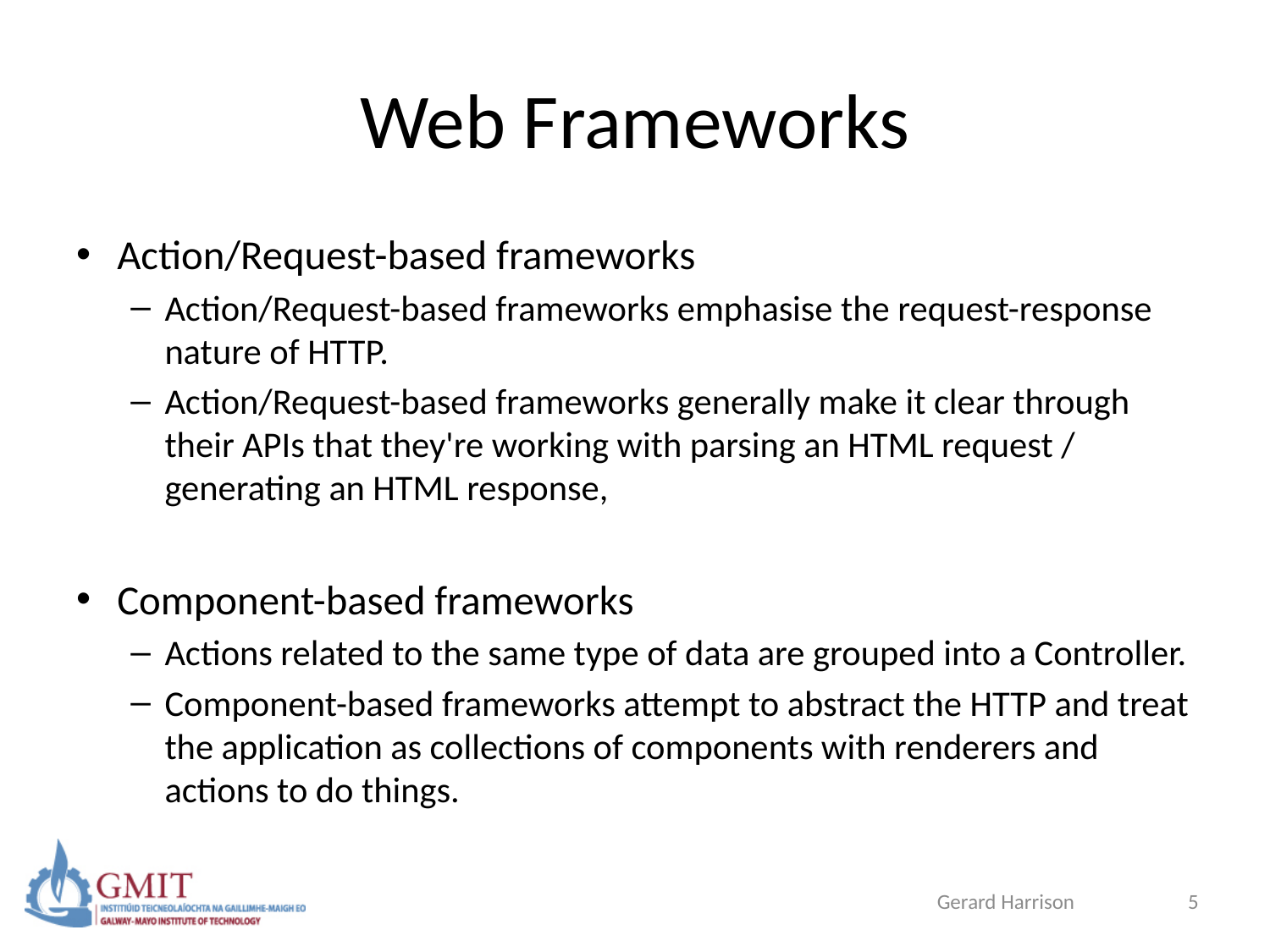

# Web Frameworks
Action/Request-based frameworks
Action/Request-based frameworks emphasise the request-response nature of HTTP.
Action/Request-based frameworks generally make it clear through their APIs that they're working with parsing an HTML request / generating an HTML response,

Component-based frameworks
Actions related to the same type of data are grouped into a Controller.
Component-based frameworks attempt to abstract the HTTP and treat the application as collections of components with renderers and actions to do things.
Gerard Harrison
5